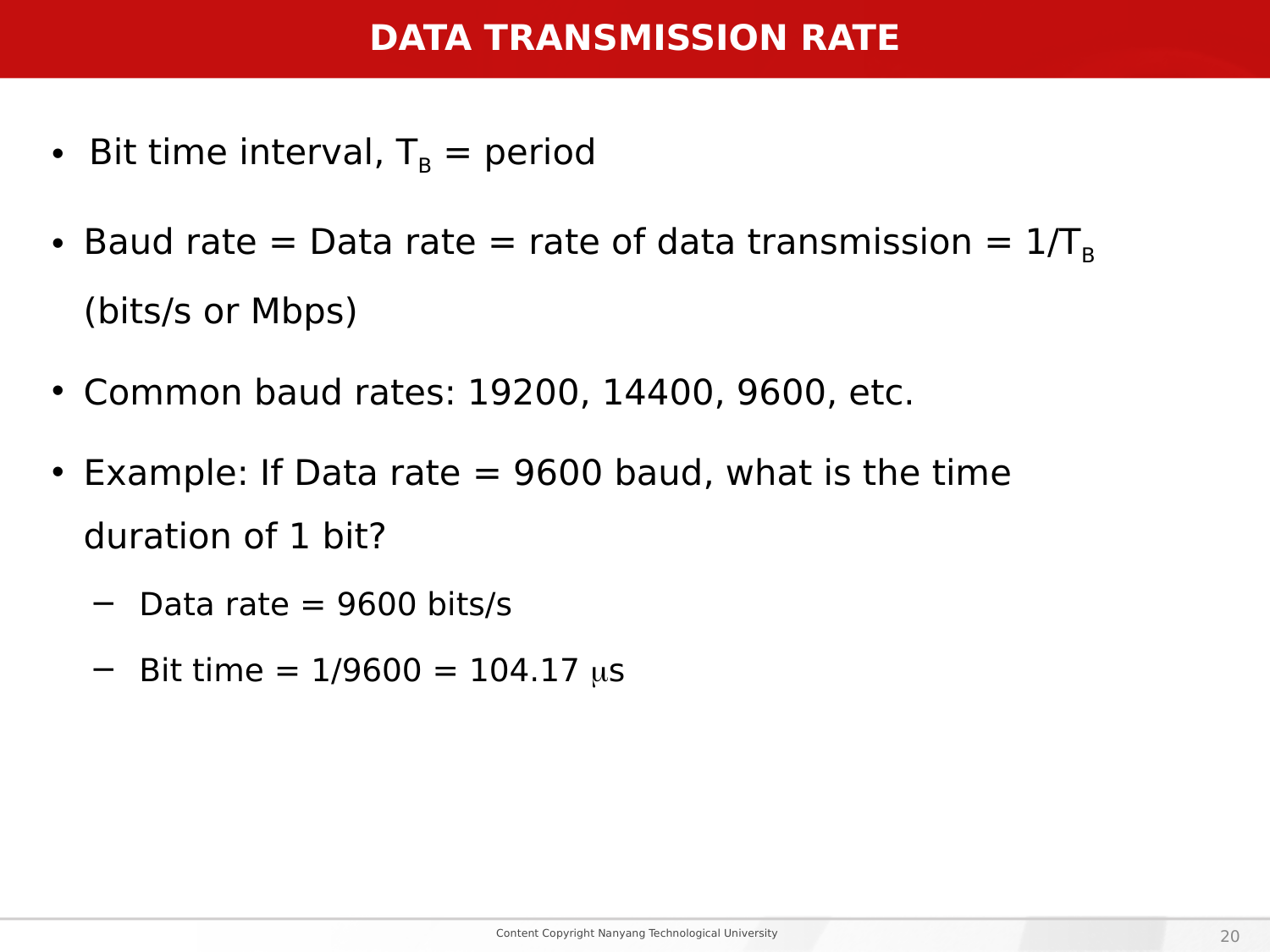

# Data Transmission Rate
Bit time interval, TB = period
Baud rate = Data rate = rate of data transmission = 1/TB (bits/s or Mbps)
Common baud rates: 19200, 14400, 9600, etc.
Example: If Data rate = 9600 baud, what is the time duration of 1 bit?
Data rate = 9600 bits/s
Bit time = 1/9600 = 104.17 μs